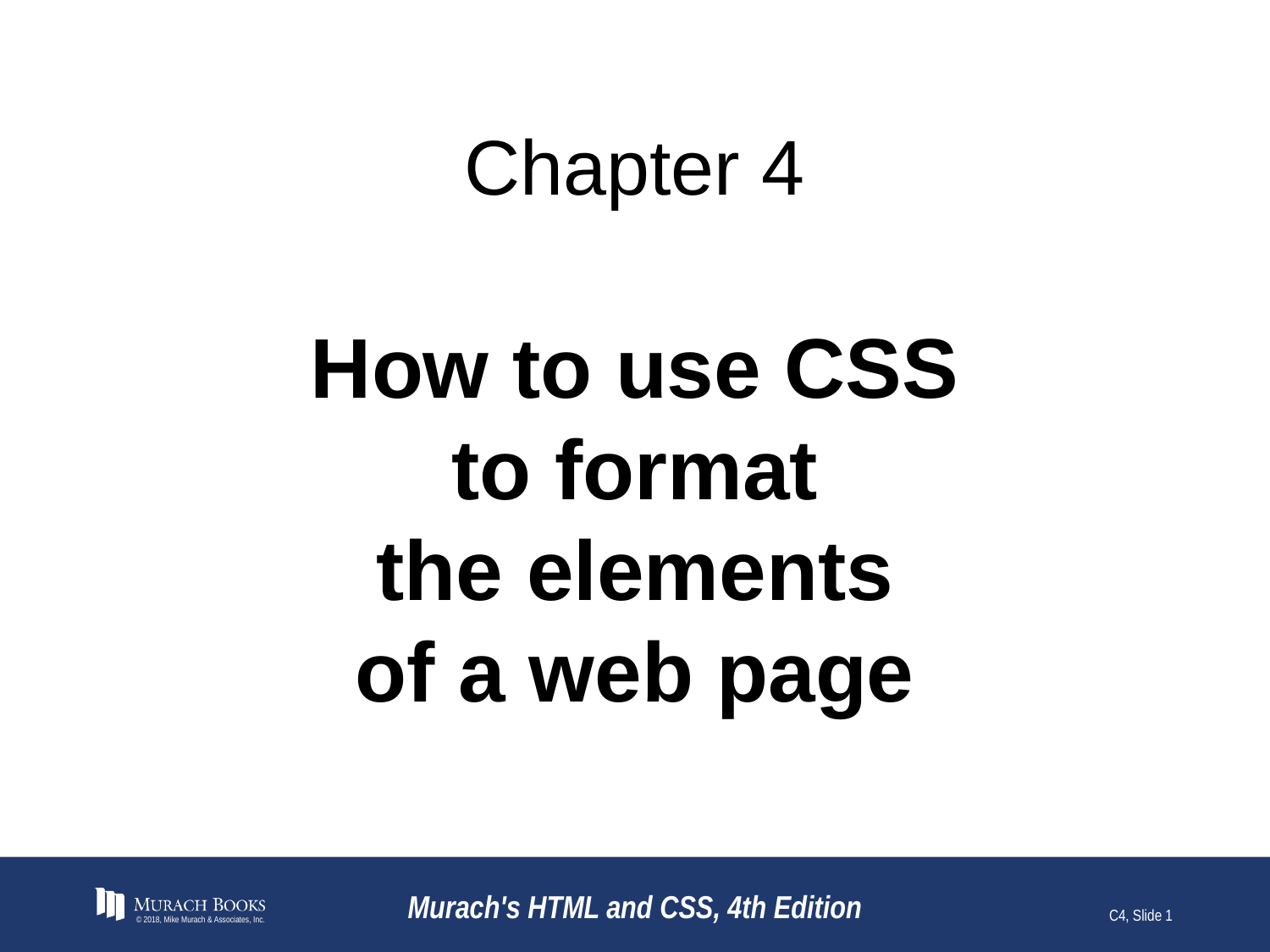

# Chapter 4
How to use CSS
to format
the elements
of a web page

© 2018, Mike Murach & Associates, Inc.
Murach's HTML and CSS, 4th Edition

C4, Slide 1